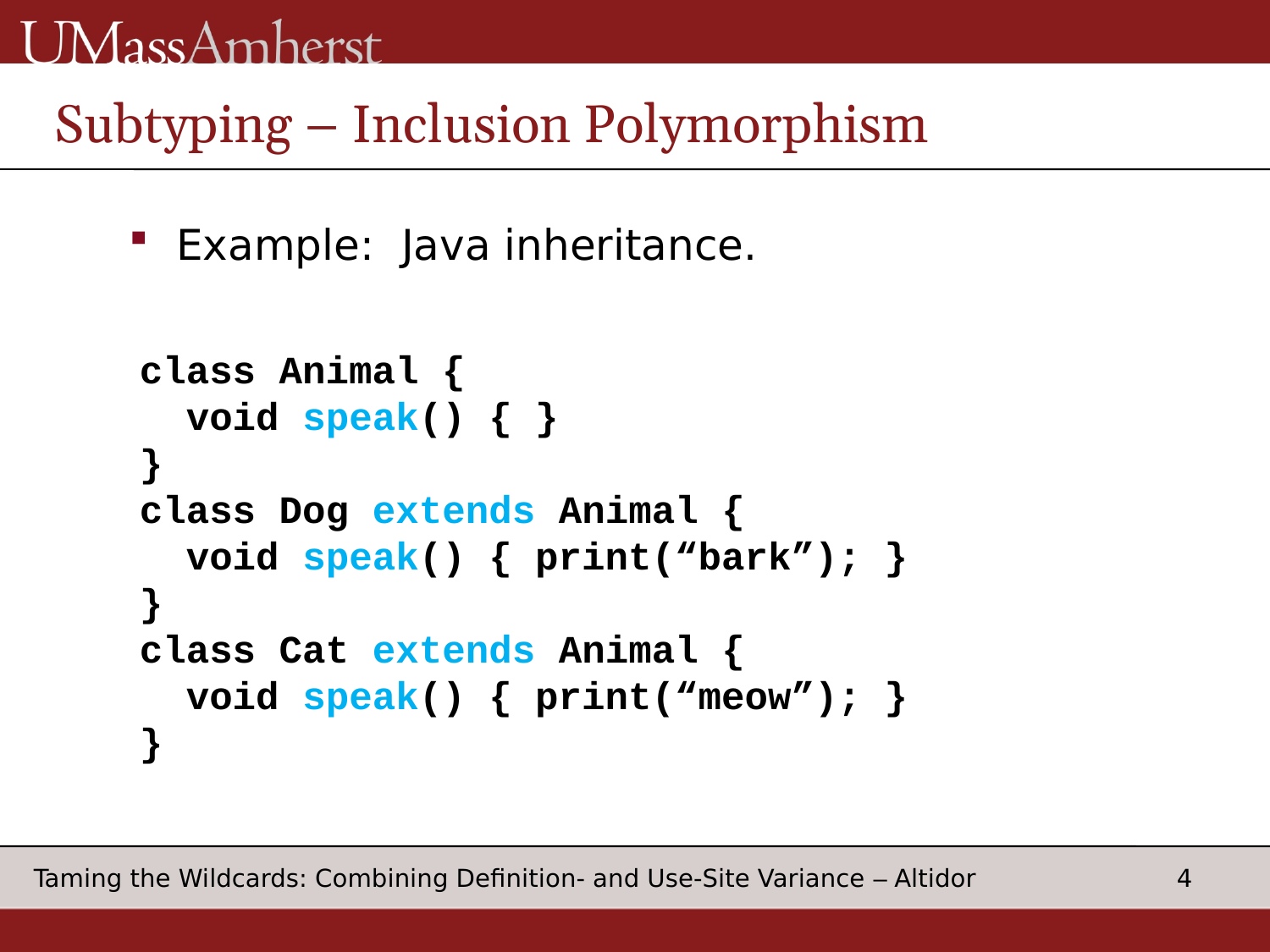

# Subtyping – Inclusion Polymorphism
Example:  Java inheritance.
class Animal {
  void speak() { }
}
class Dog extends Animal {
  void speak() { print(“bark”); }
}
class Cat extends Animal {
  void speak() { print(“meow”); }
}